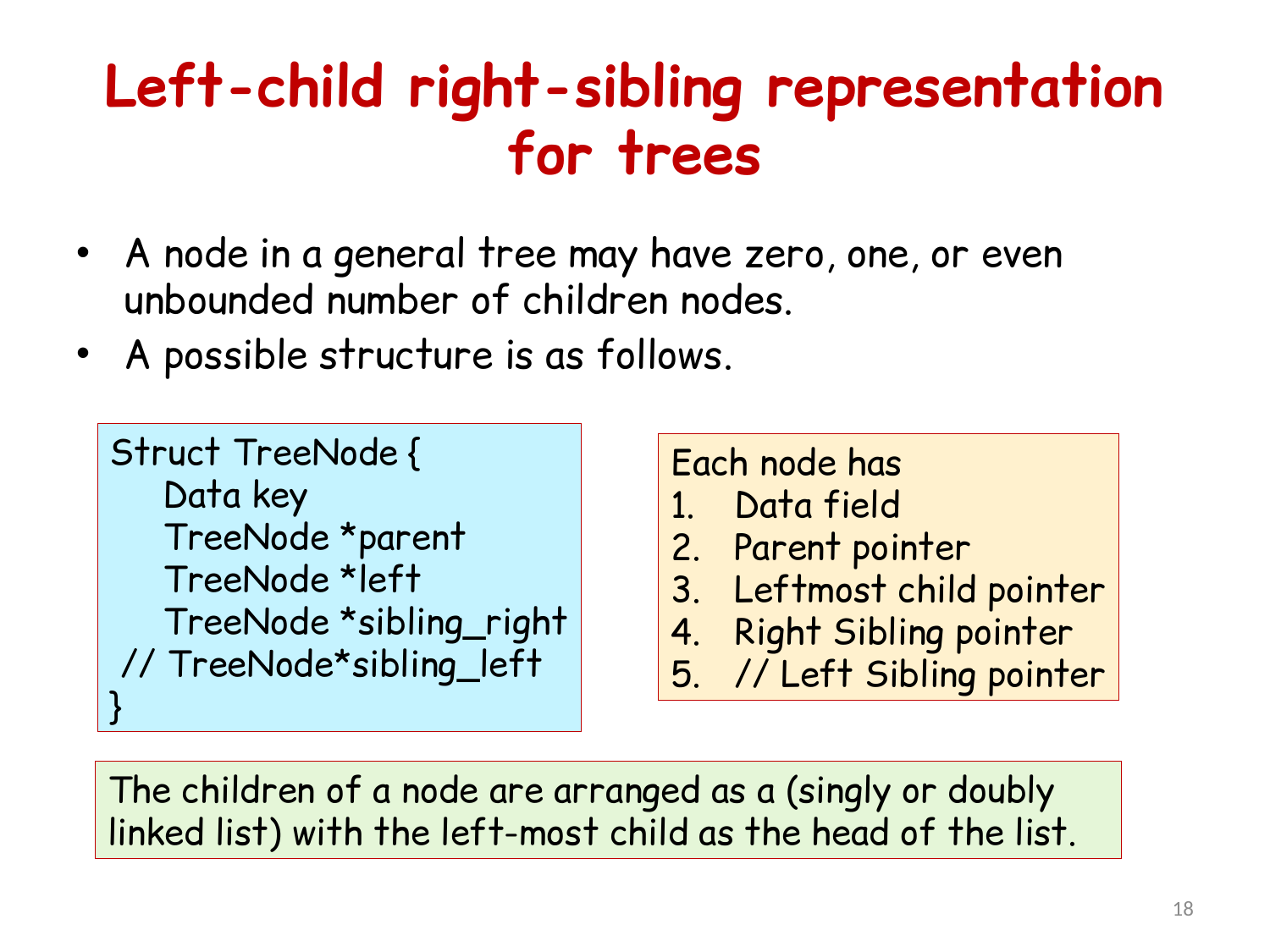

# Left-child right-sibling representation for trees
A node in a general tree may have zero, one, or even unbounded number of children nodes.
A possible structure is as follows.

Struct TreeNode {
     Data key
     TreeNode *parent
     TreeNode *left
     TreeNode *sibling_right
 // TreeNode*sibling_left
}
Each node has
Data field
Parent pointer
Leftmost child pointer
Right Sibling pointer
// Left Sibling pointer
The children of a node are arranged as a (singly or doubly linked list) with the left-most child as the head of the list.
18